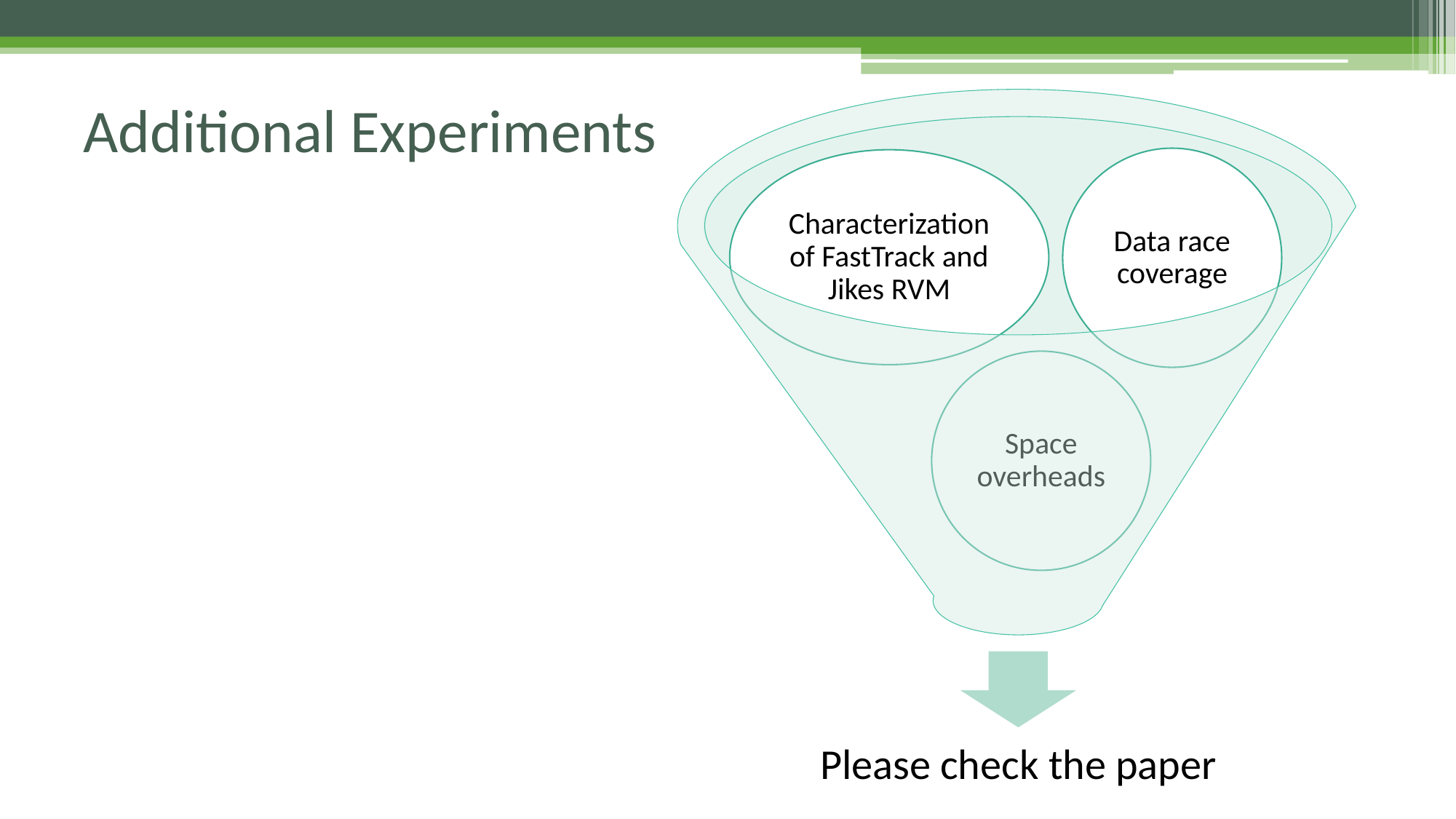

# Additional Experiments
Please check the paper
Space overheads
Characterization of FastTrack and Jikes RVM
Data race coverage